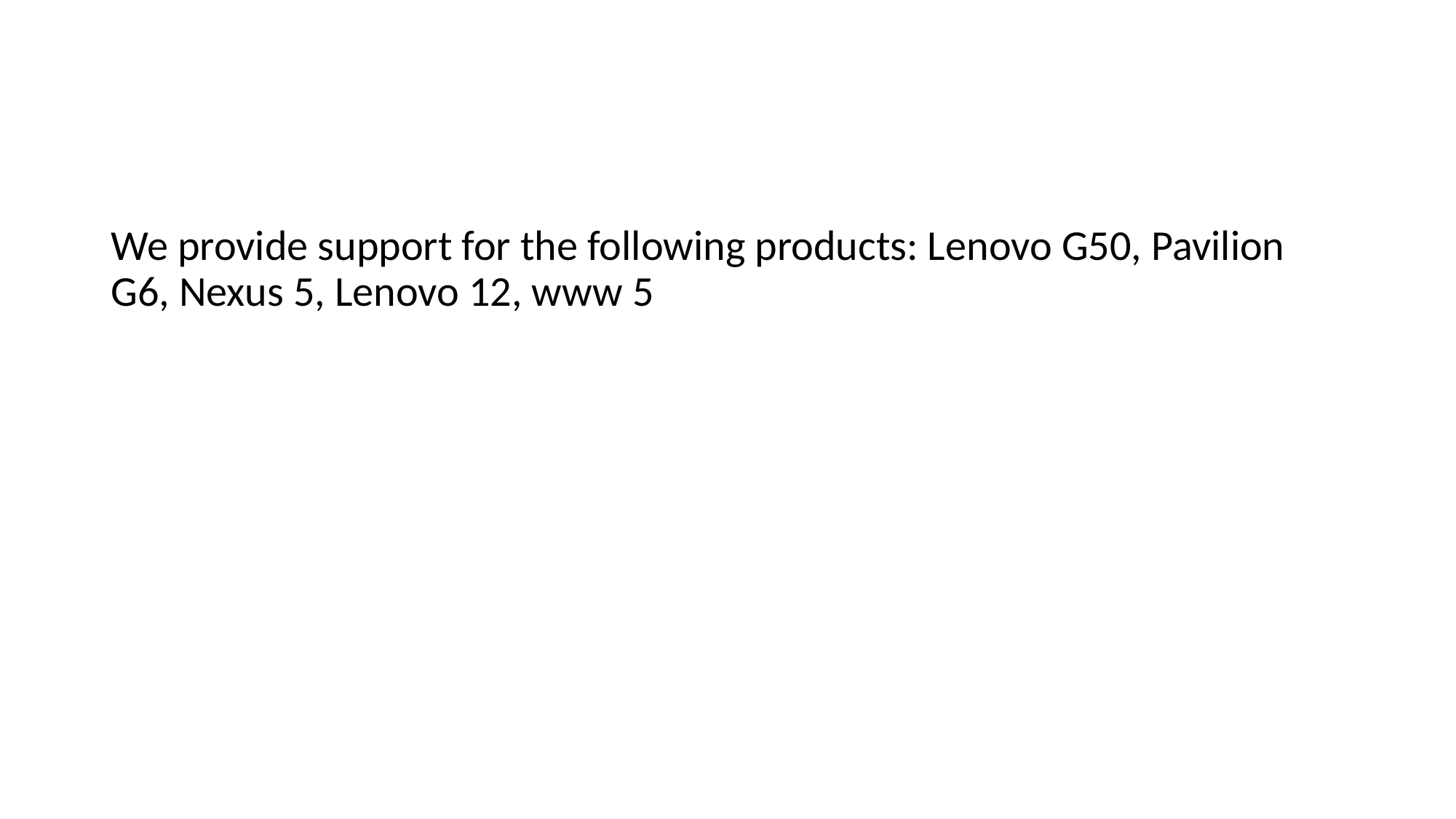

#
We provide support for the following products: Lenovo G50, Pavilion G6, Nexus 5, Lenovo 12, www 5